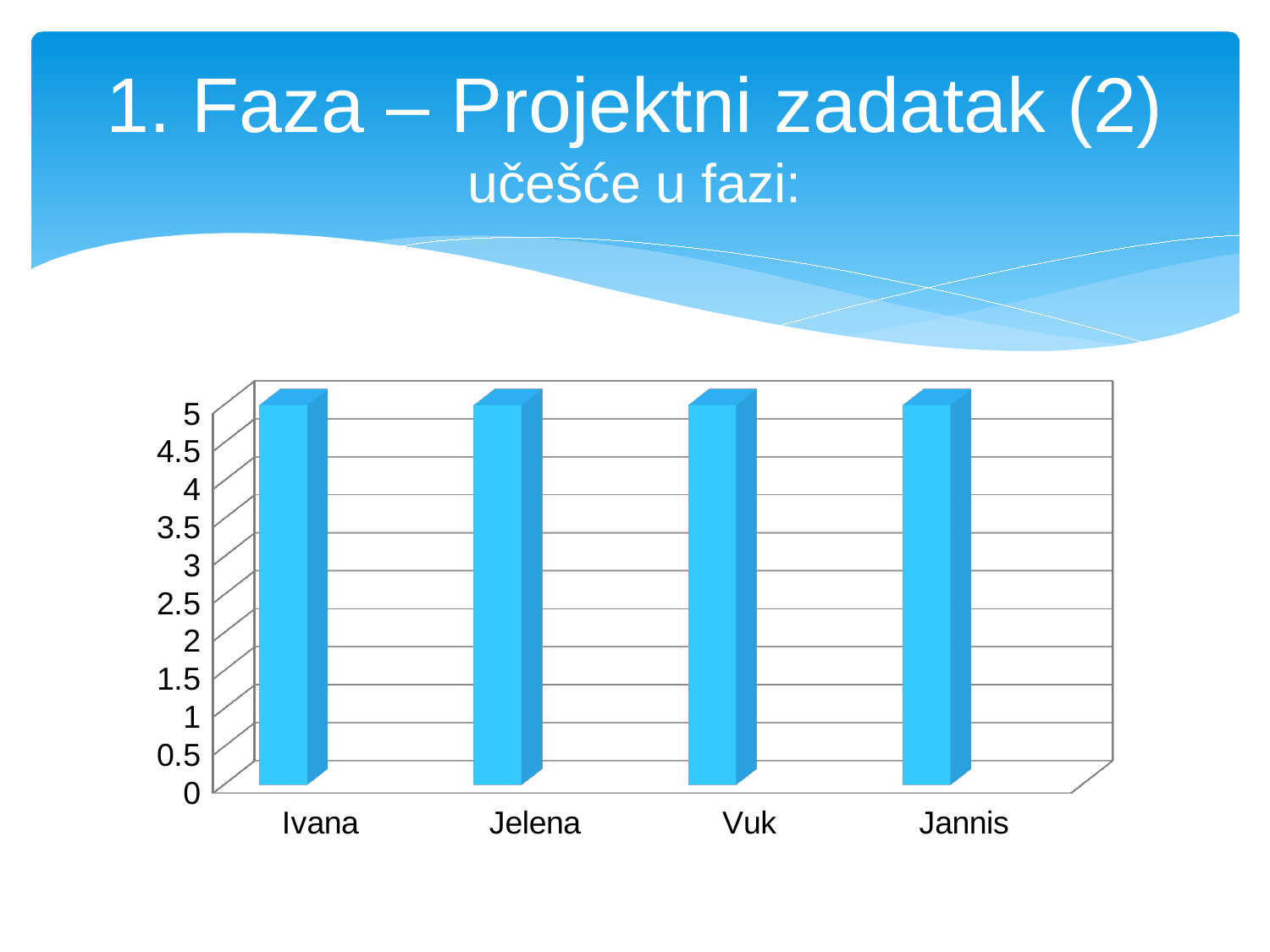

# 1. Faza – Projektni zadatak (2) učešće u fazi:

[unsupported chart]